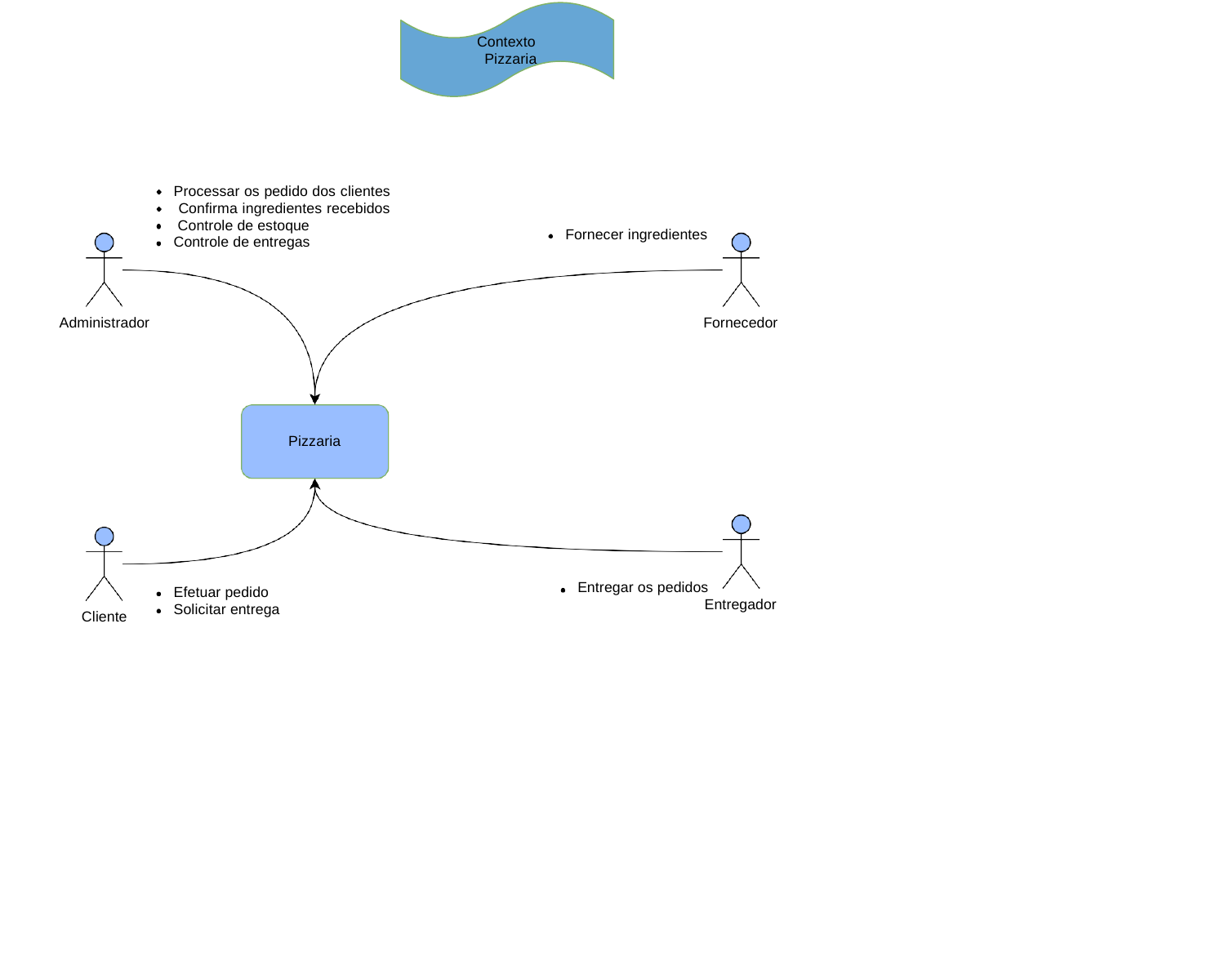

Contexto  Pizzaria
Processar os pedido dos clientes  Conﬁrma ingredientes recebidos  Controle de estoque
Controle de entregas

Fornecer ingredientes

Administrador
Fornecedor
Pizzaria
Entregar os pedidos
Entregador
Efetuar pedido  Solicitar entrega
Cliente